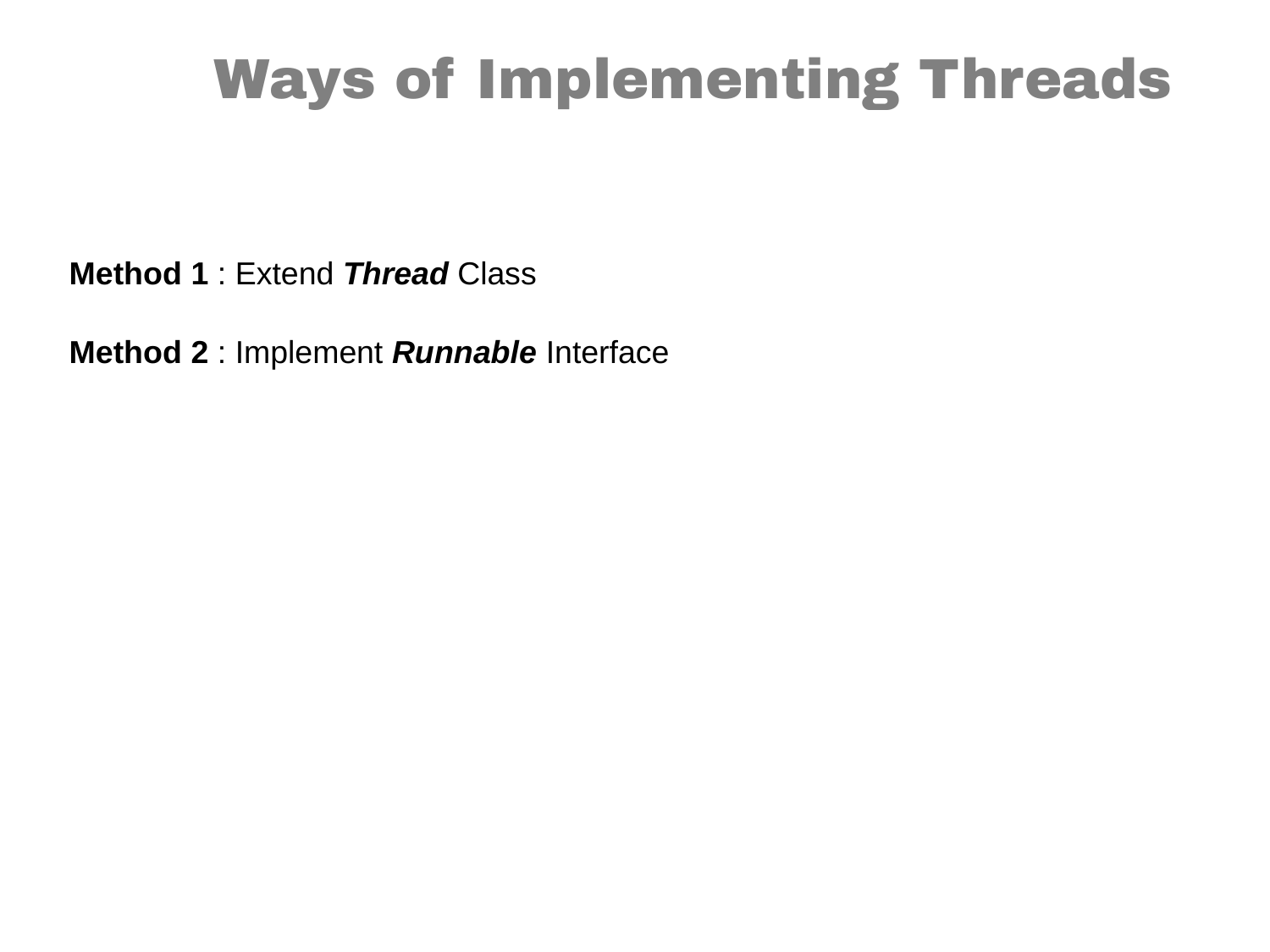

# Ways of Implementing Threads
Method 1 : Extend Thread Class
Method 2 : Implement Runnable Interface